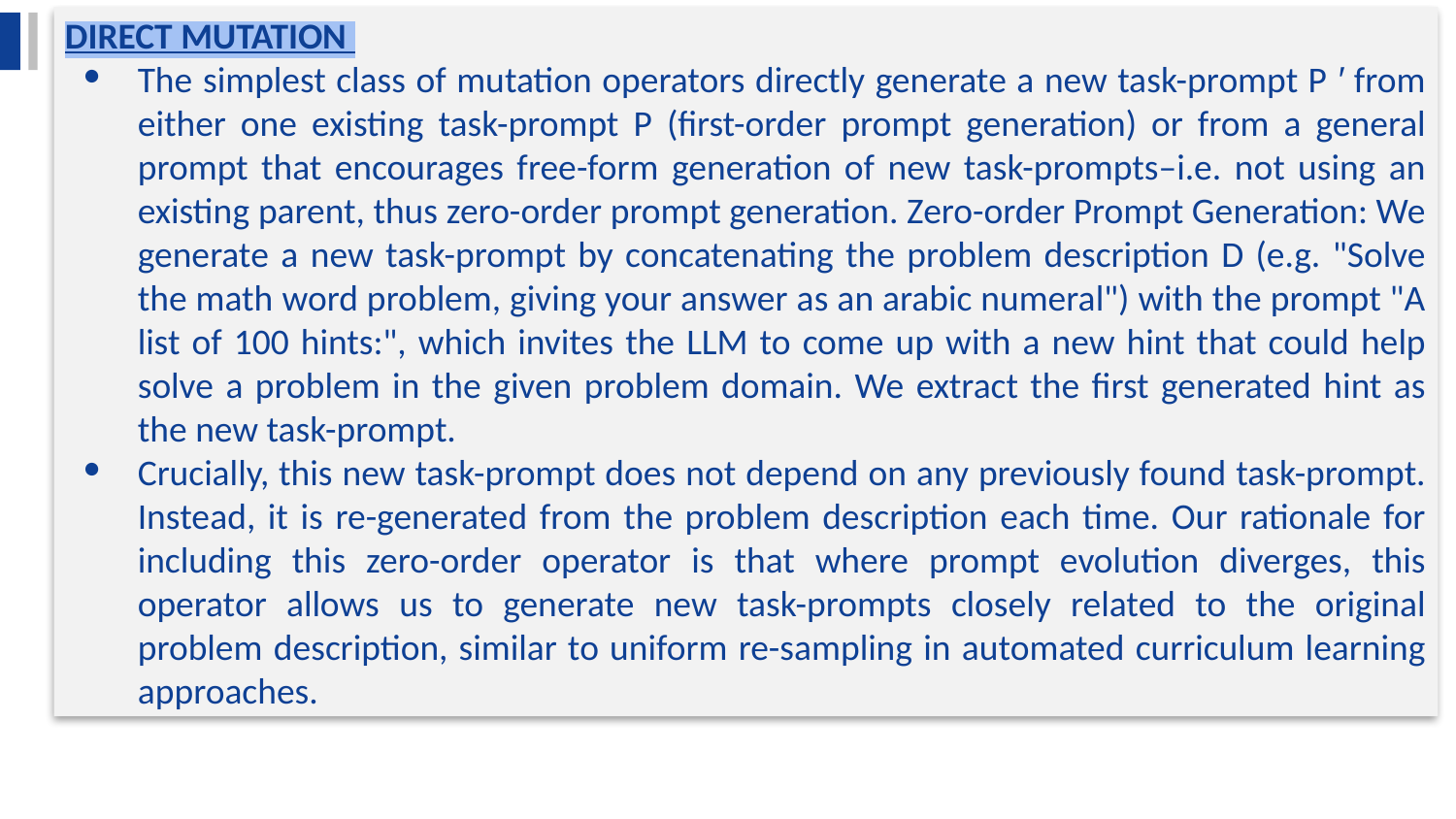

DIRECT MUTATION
The simplest class of mutation operators directly generate a new task-prompt P ′ from either one existing task-prompt P (first-order prompt generation) or from a general prompt that encourages free-form generation of new task-prompts–i.e. not using an existing parent, thus zero-order prompt generation. Zero-order Prompt Generation: We generate a new task-prompt by concatenating the problem description D (e.g. "Solve the math word problem, giving your answer as an arabic numeral") with the prompt "A list of 100 hints:", which invites the LLM to come up with a new hint that could help solve a problem in the given problem domain. We extract the first generated hint as the new task-prompt.
Crucially, this new task-prompt does not depend on any previously found task-prompt. Instead, it is re-generated from the problem description each time. Our rationale for including this zero-order operator is that where prompt evolution diverges, this operator allows us to generate new task-prompts closely related to the original problem description, similar to uniform re-sampling in automated curriculum learning approaches.